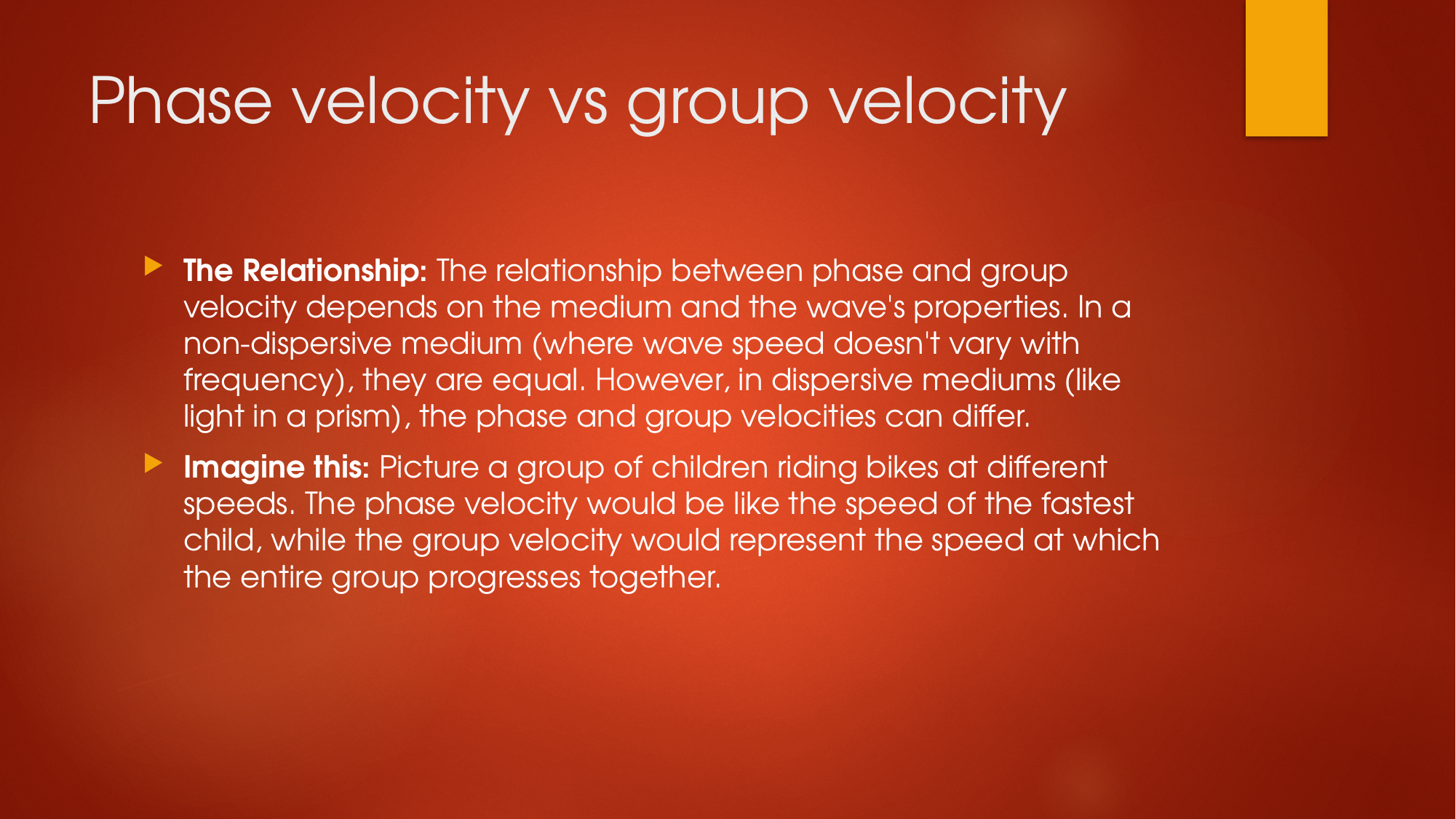

# Phase velocity vs group velocity
The Relationship: The relationship between phase and group velocity depends on the medium and the wave's properties. In a non-dispersive medium (where wave speed doesn't vary with frequency), they are equal. However, in dispersive mediums (like light in a prism), the phase and group velocities can differ.
Imagine this: Picture a group of children riding bikes at different speeds. The phase velocity would be like the speed of the fastest child, while the group velocity would represent the speed at which the entire group progresses together.